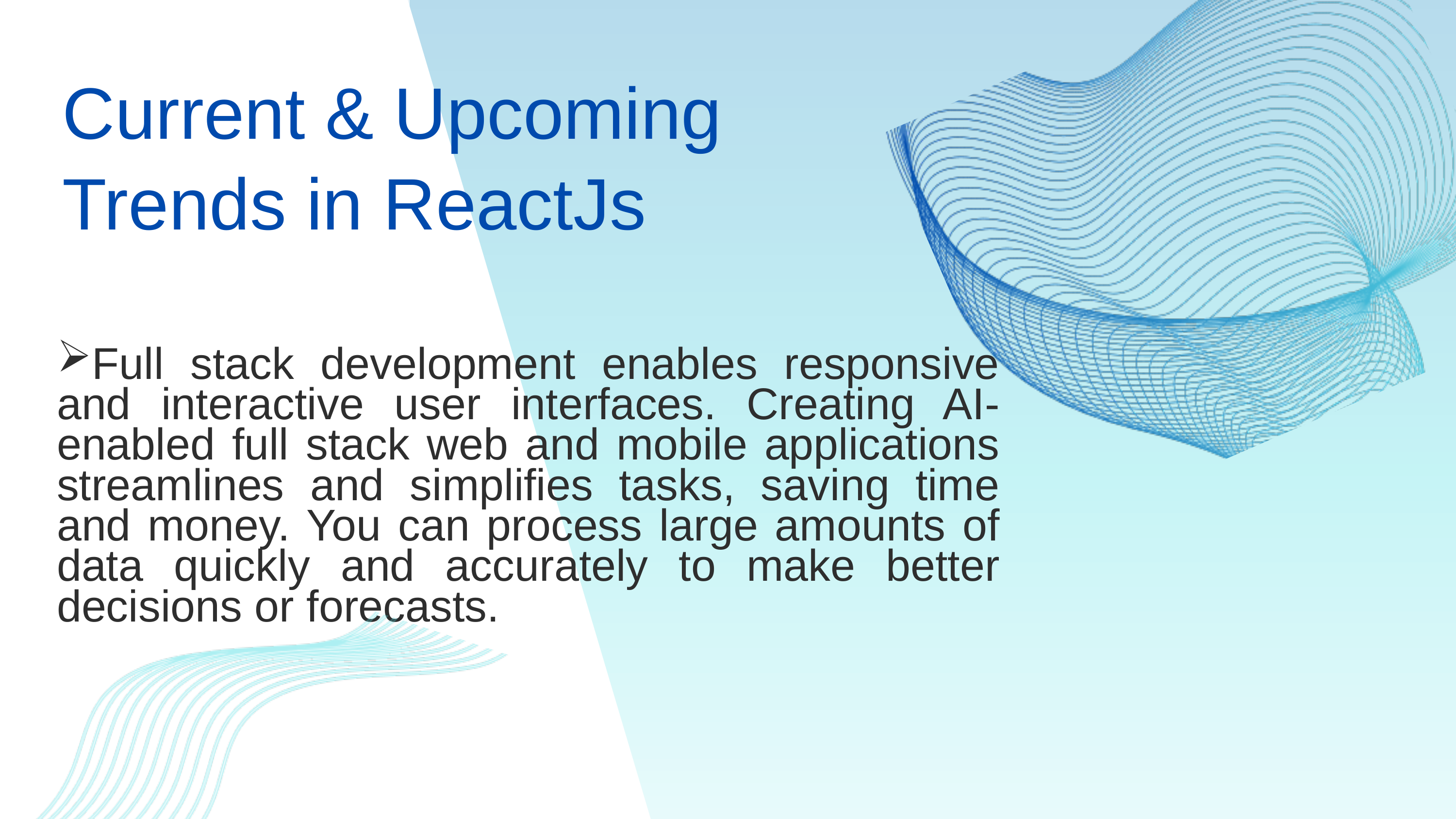

Current & Upcoming Trends in ReactJs

Full stack development enables responsive and interactive user interfaces. Creating AI-enabled full stack web and mobile applications streamlines and simplifies tasks, saving time and money. You can process large amounts of data quickly and accurately to make better decisions or forecasts.